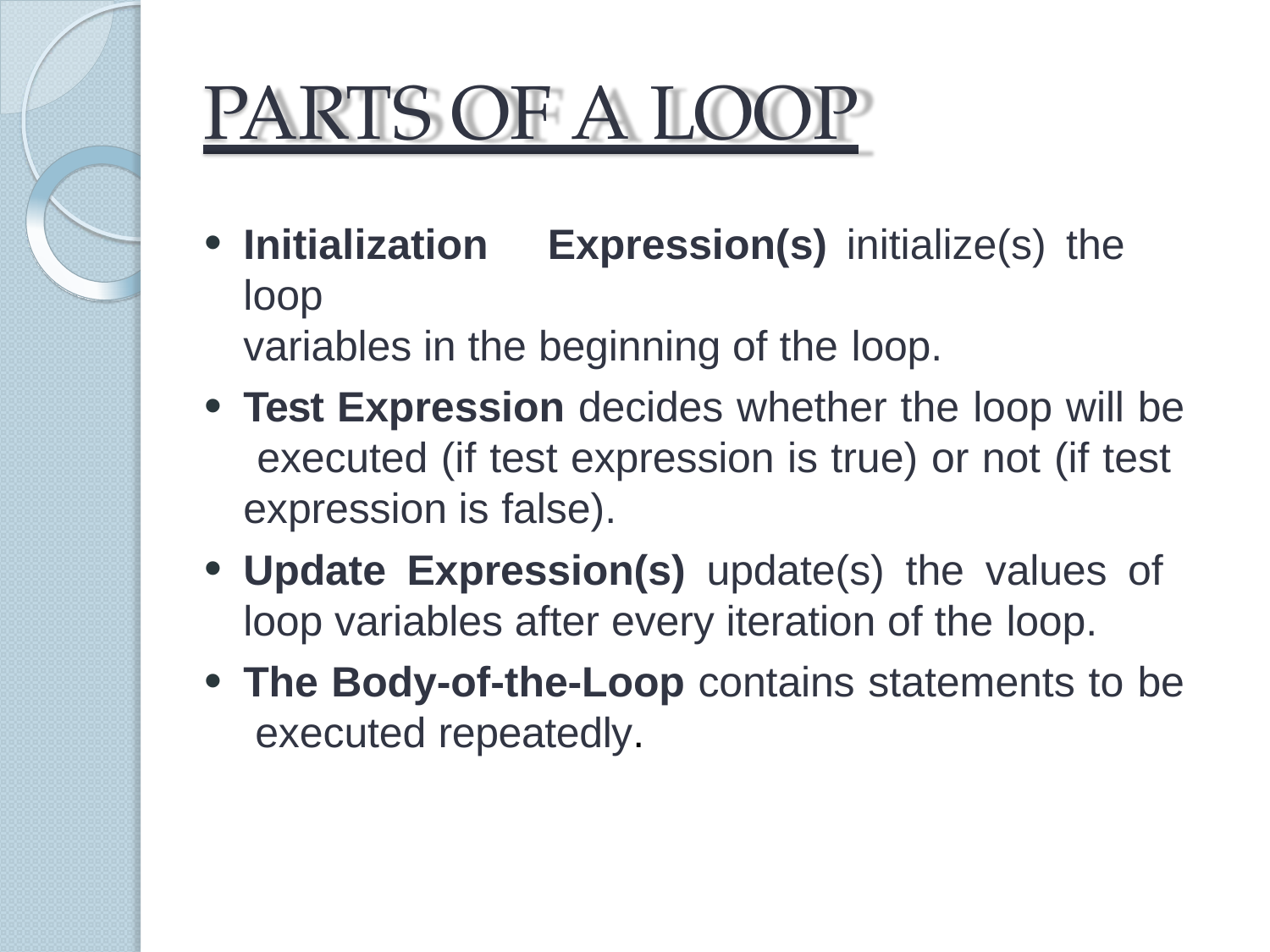

# PARTS OF A LOOP

Initialization	Expression(s)	initialize(s)	the	loop
variables in the beginning of the loop.
Test Expression decides whether the loop will be  executed (if test expression is true) or not (if test  expression is false).
Update Expression(s) update(s) the values of  loop variables after every iteration of the loop.
The Body-of-the-Loop contains statements to be  executed repeatedly.